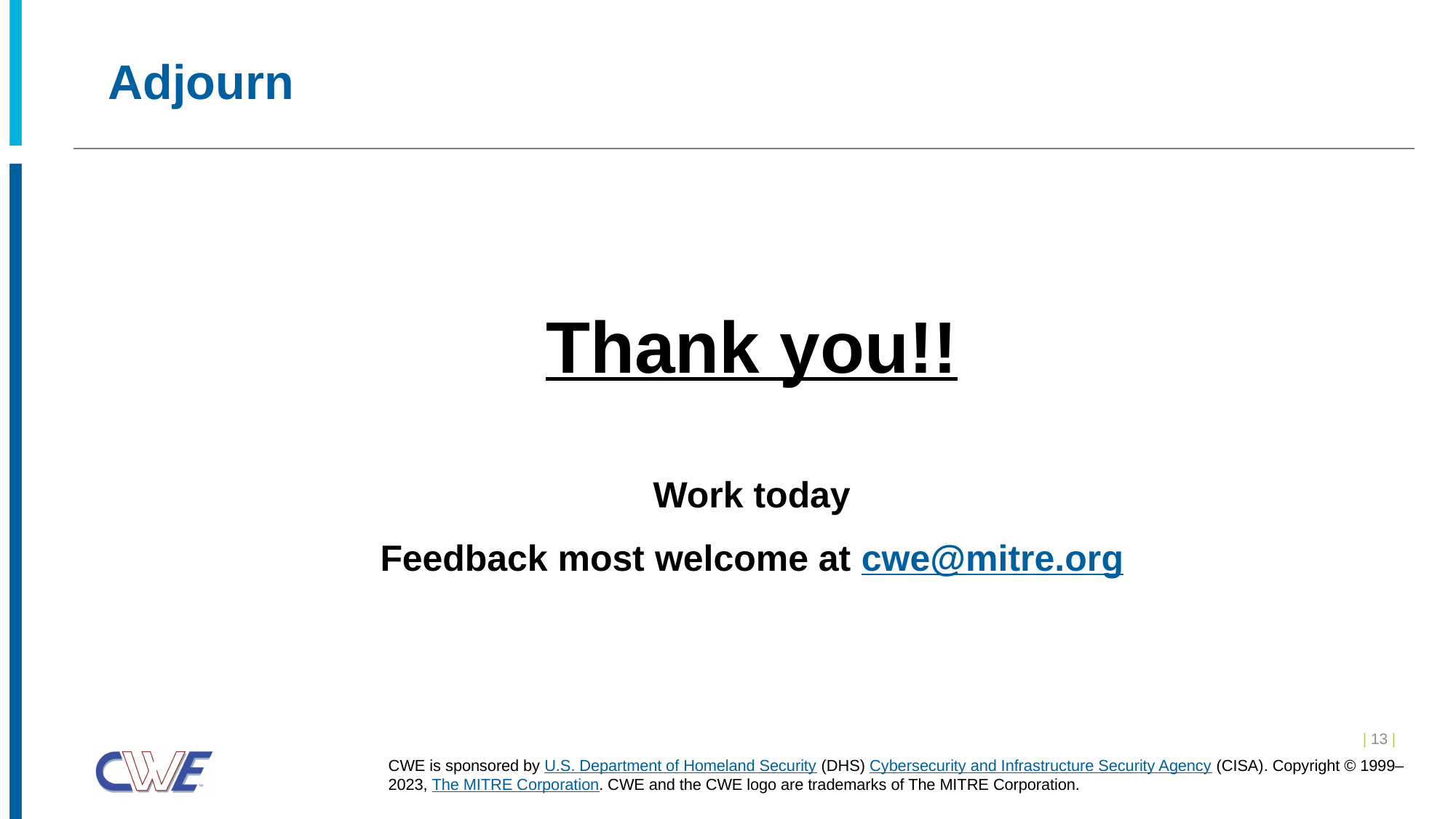

# Adjourn

Thank you!!

Work today
Feedback most welcome at cwe@mitre.org
| 13 |